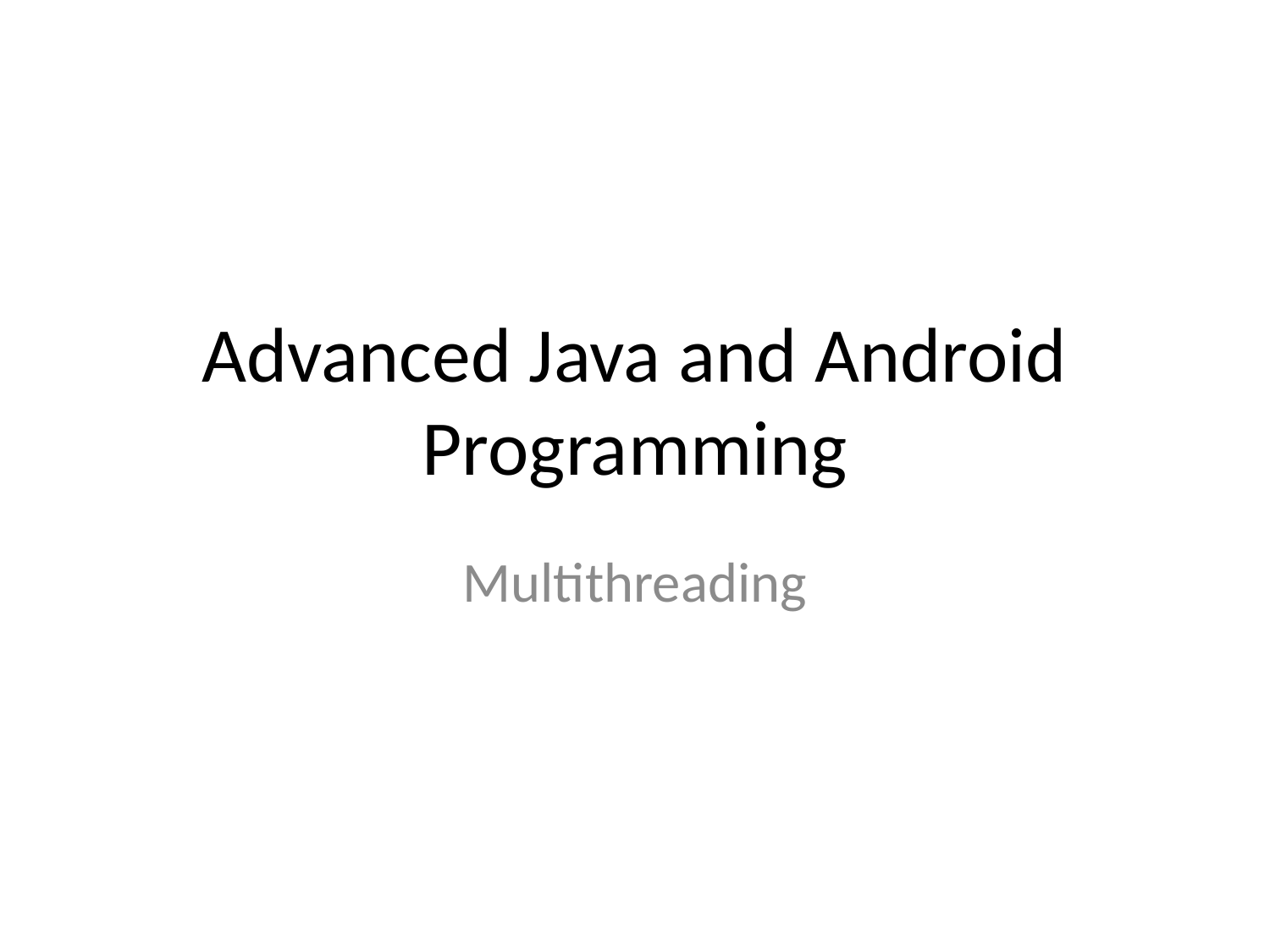

# Advanced Java and Android Programming
Multithreading